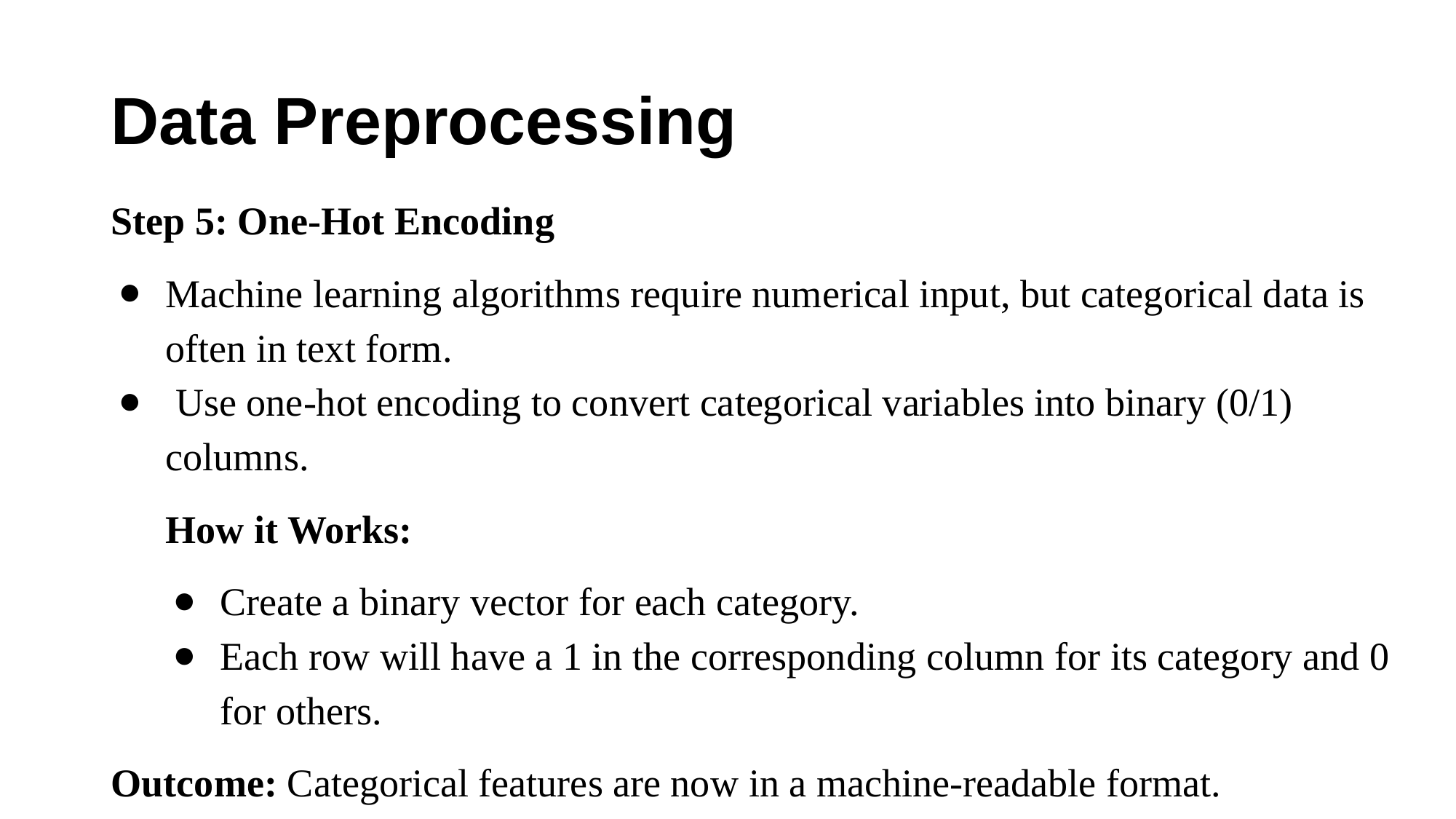

# Data Preprocessing

Step 5: One-Hot Encoding
Machine learning algorithms require numerical input, but categorical data is often in text form.
 Use one-hot encoding to convert categorical variables into binary (0/1) columns.
How it Works:
Create a binary vector for each category.
Each row will have a 1 in the corresponding column for its category and 0 for others.
Outcome: Categorical features are now in a machine-readable format.